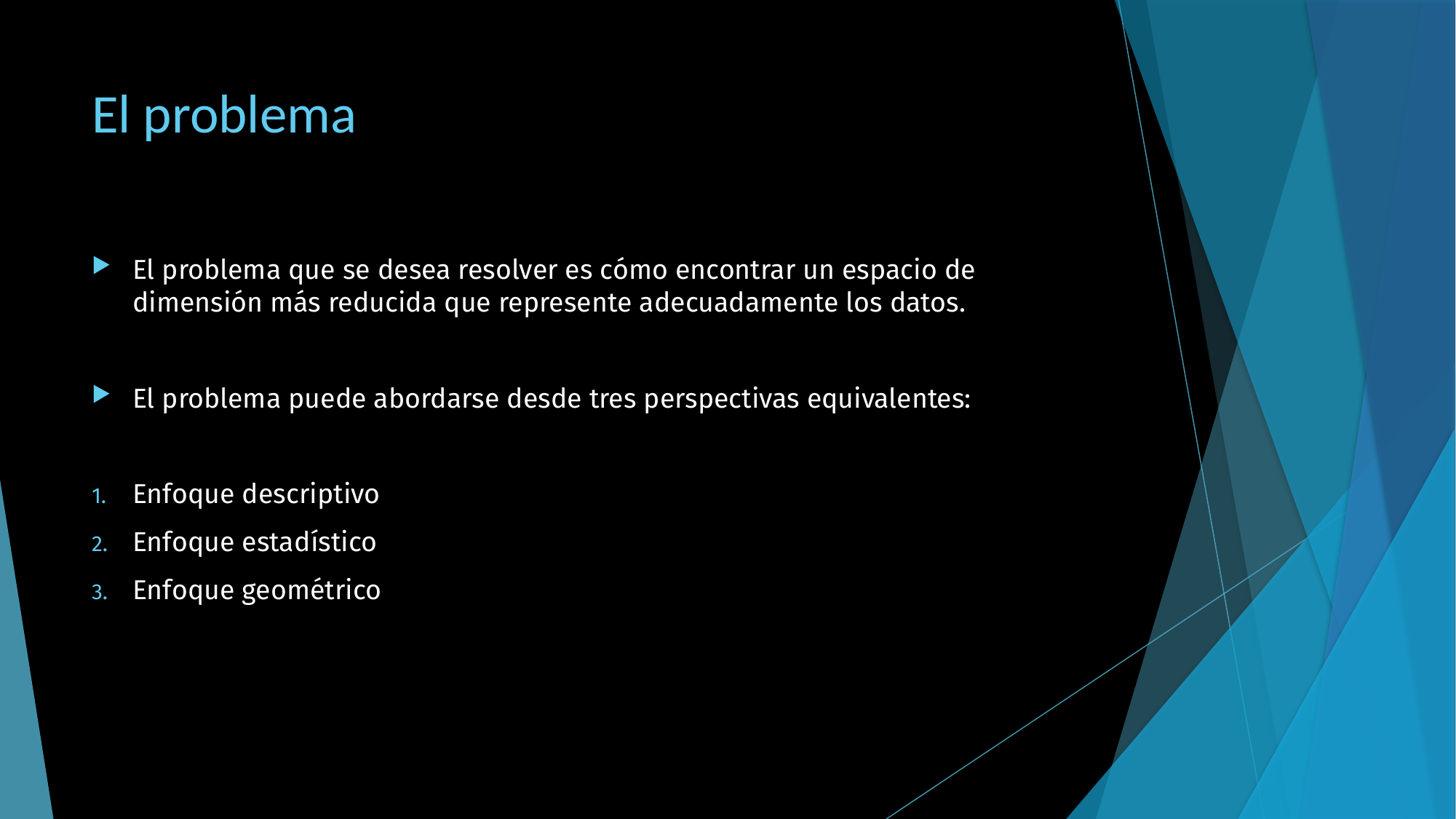

# El problema

El problema que se desea resolver es cómo encontrar un espacio de dimensión más reducida que represente adecuadamente los datos.

El problema puede abordarse desde tres perspectivas equivalentes:

Enfoque descriptivo
Enfoque estadístico
Enfoque geométrico